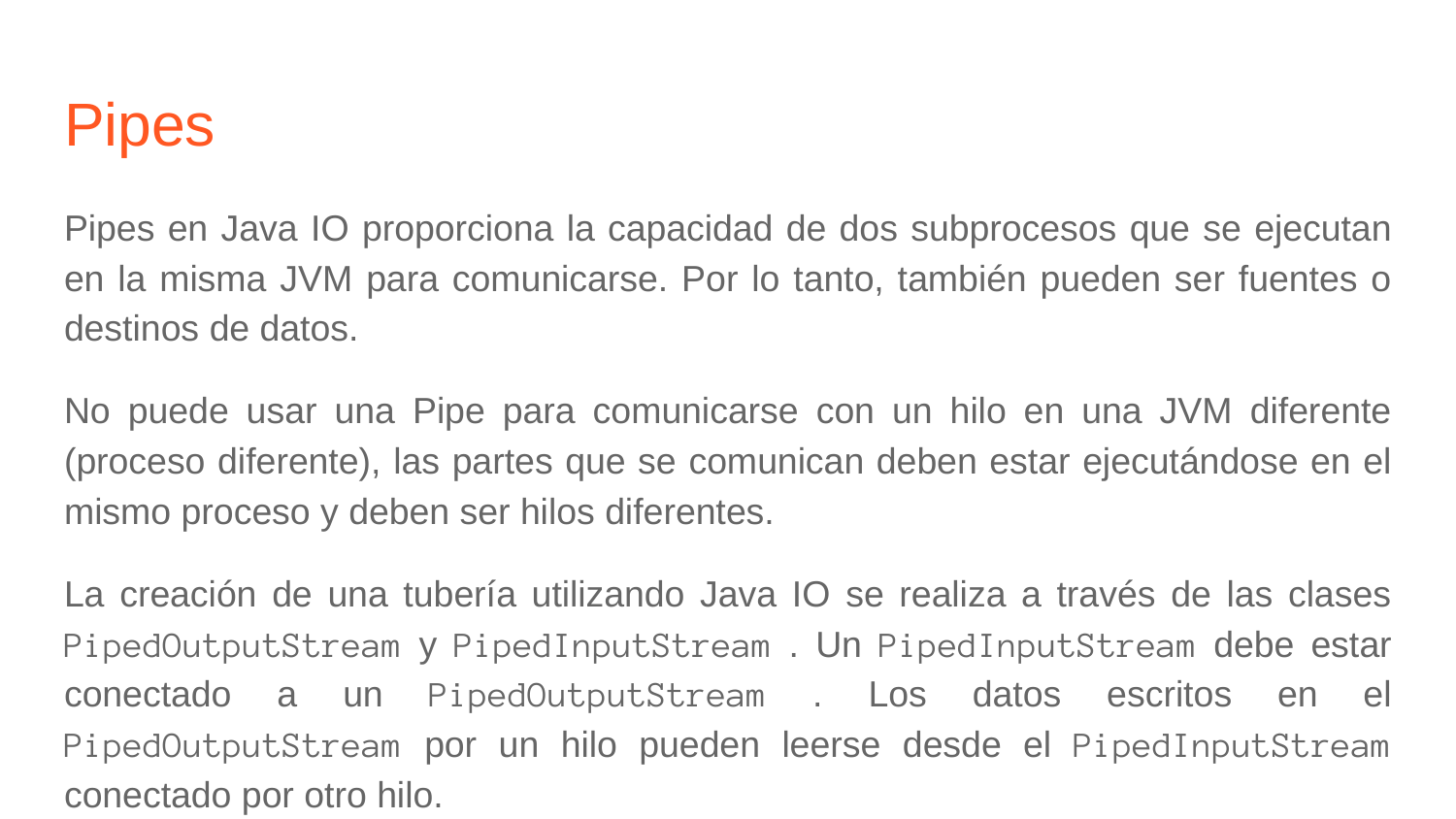

# Pipes
Pipes en Java IO proporciona la capacidad de dos subprocesos que se ejecutan en la misma JVM para comunicarse. Por lo tanto, también pueden ser fuentes o destinos de datos.
No puede usar una Pipe para comunicarse con un hilo en una JVM diferente (proceso diferente), las partes que se comunican deben estar ejecutándose en el mismo proceso y deben ser hilos diferentes.
La creación de una tubería utilizando Java IO se realiza a través de las clases PipedOutputStream y PipedInputStream . Un PipedInputStream debe estar conectado a un PipedOutputStream . Los datos escritos en el PipedOutputStream por un hilo pueden leerse desde el PipedInputStream conectado por otro hilo.